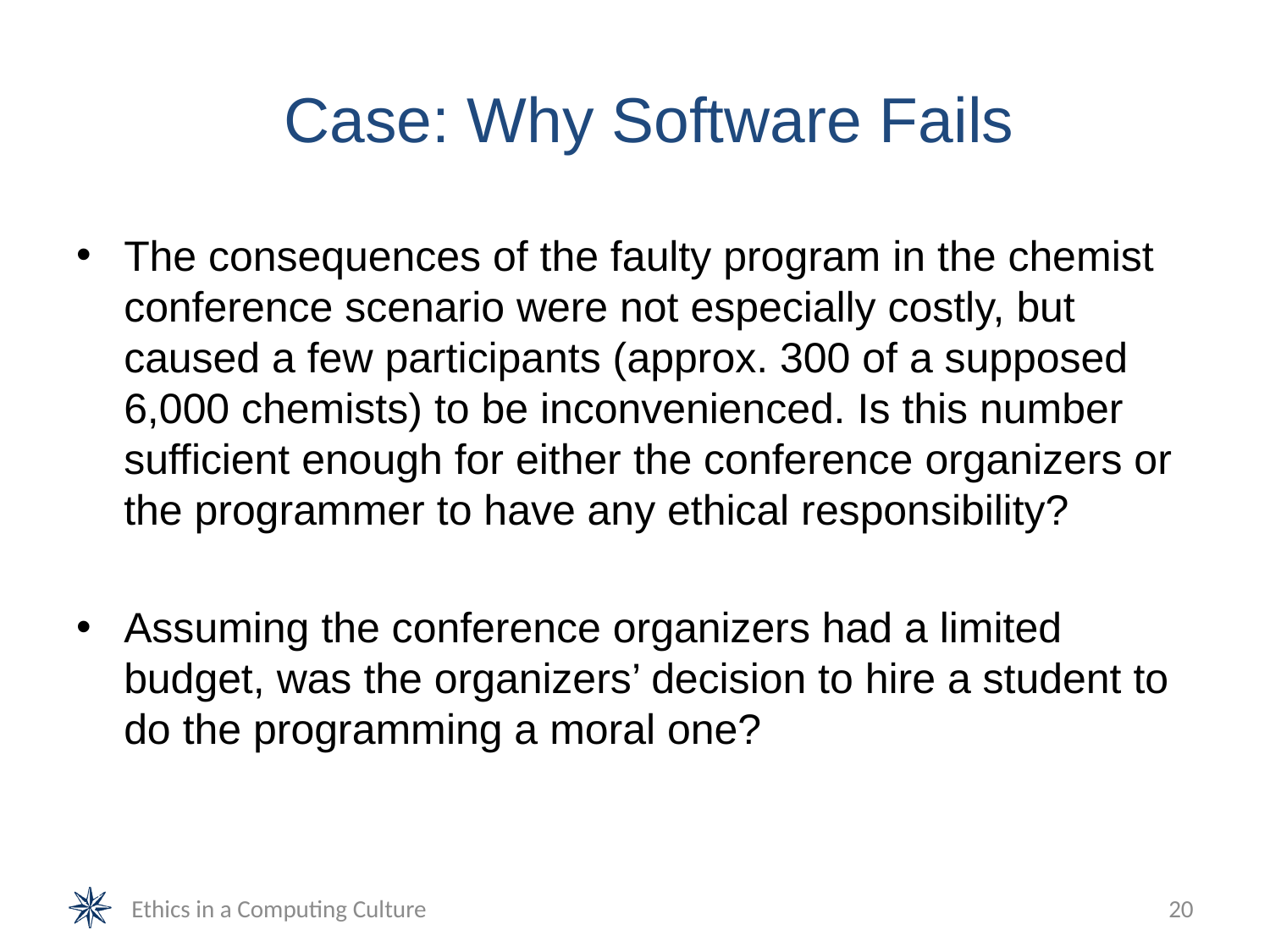

# Case: Why Software Fails
The consequences of the faulty program in the chemist conference scenario were not especially costly, but caused a few participants (approx. 300 of a supposed 6,000 chemists) to be inconvenienced. Is this number sufficient enough for either the conference organizers or the programmer to have any ethical responsibility?

Assuming the conference organizers had a limited budget, was the organizers’ decision to hire a student to do the programming a moral one?

Ethics in a Computing Culture
20